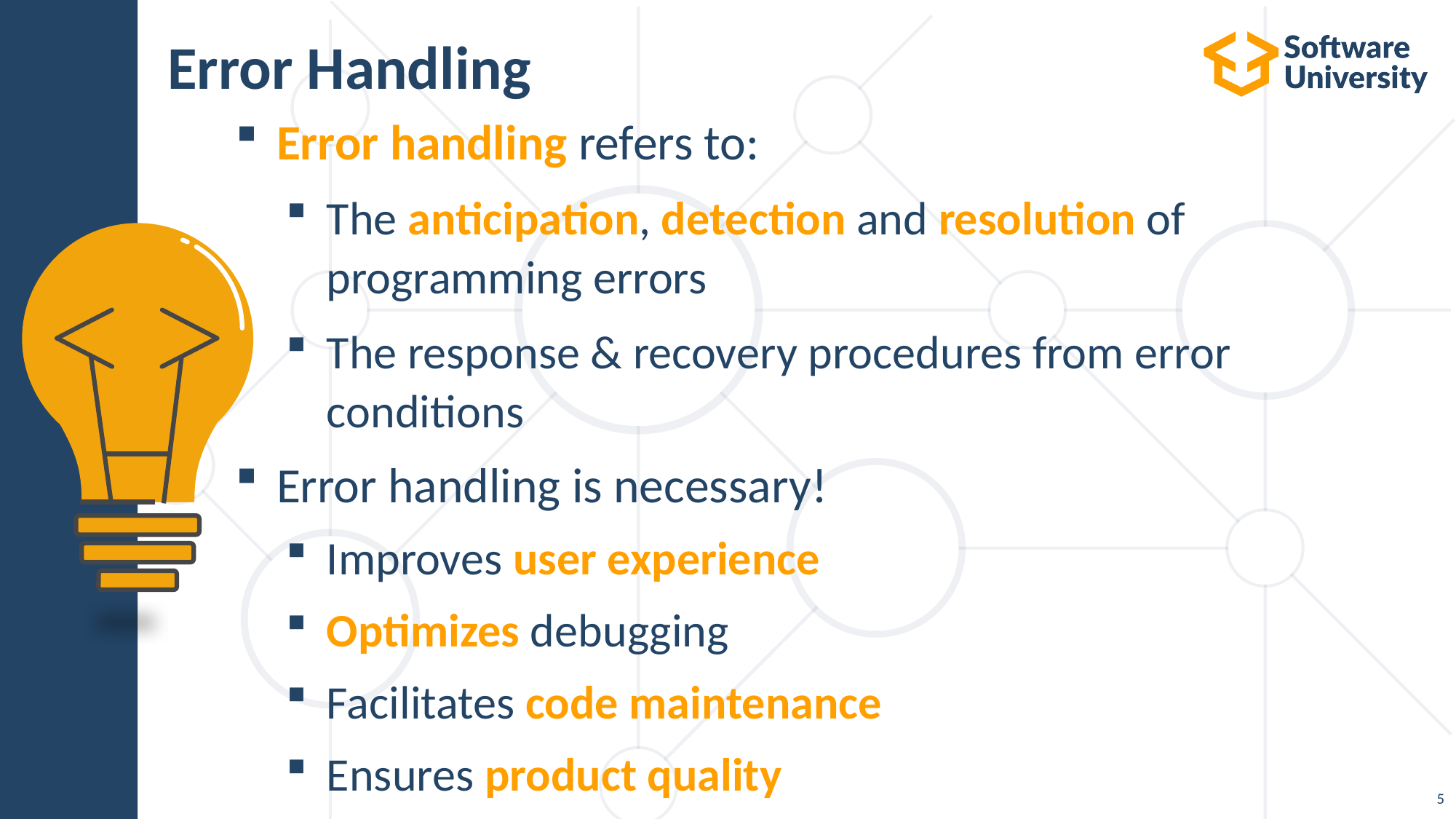

# Error Handling
Error handling refers to:
The anticipation, detection and resolution of programming errors
The response & recovery procedures from error conditions
Error handling is necessary!
Improves user experience
Optimizes debugging
Facilitates code maintenance
Ensures product quality
5